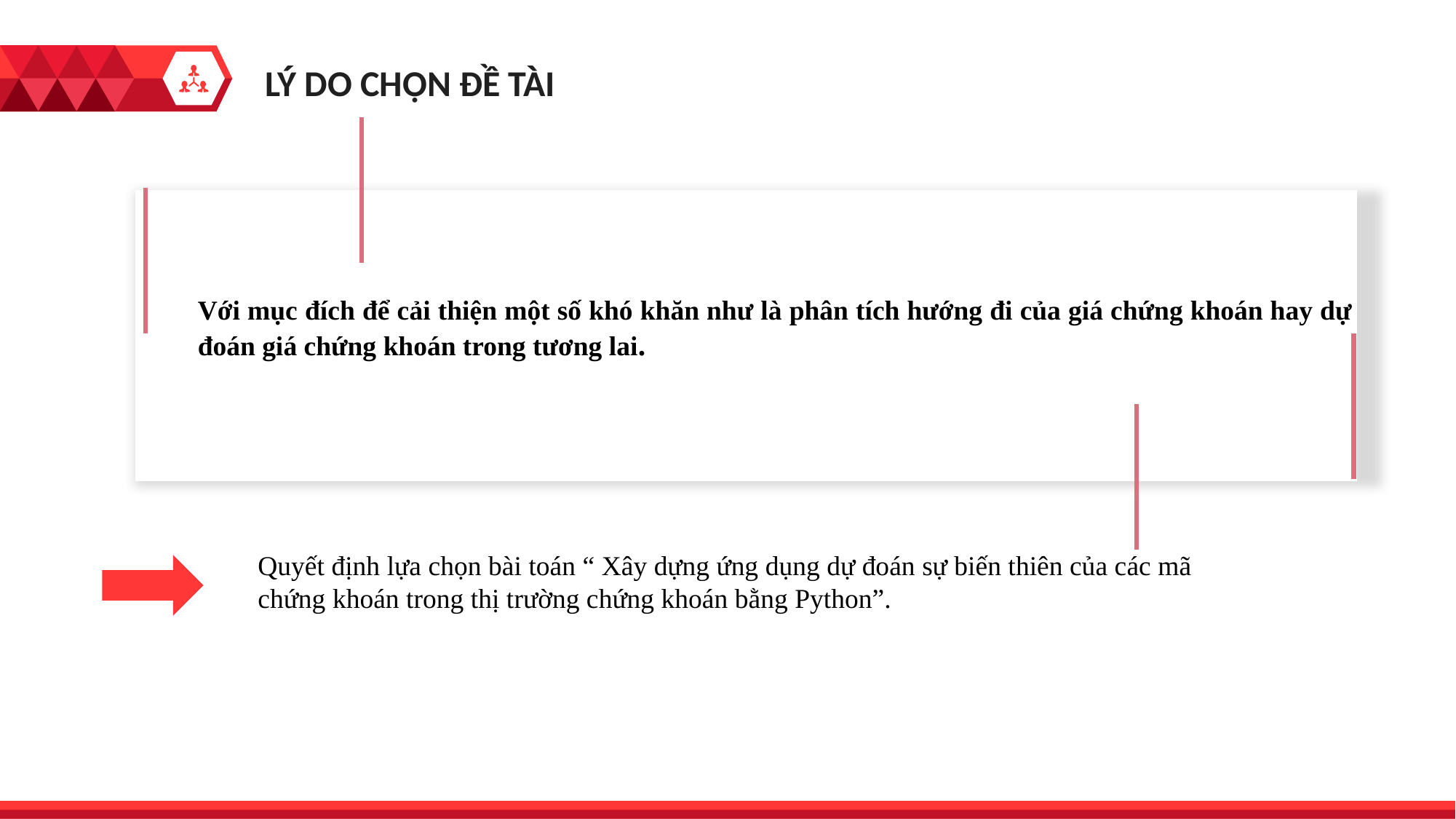

LÝ DO CHỌN ĐỀ TÀI

Với mục đích để cải thiện một số khó khăn như là phân tích hướng đi của giá chứng khoán hay dự đoán giá chứng khoán trong tương lai.
Quyết định lựa chọn bài toán “ Xây dựng ứng dụng dự đoán sự biến thiên của các mã chứng khoán trong thị trường chứng khoán bằng Python”.